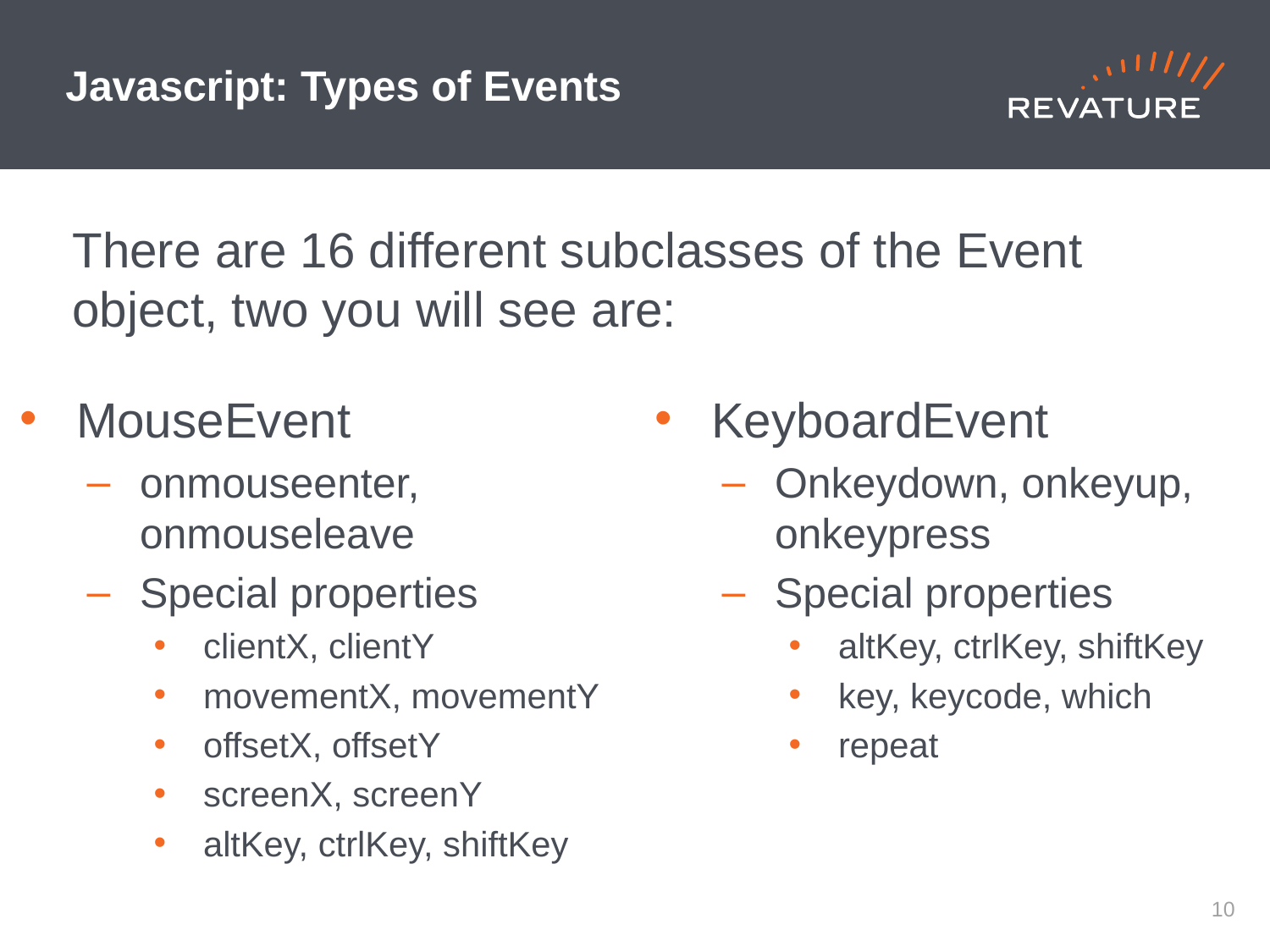

# Javascript: Types of Events
There are 16 different subclasses of the Event object, two you will see are:
MouseEvent
onmouseenter, onmouseleave
Special properties
clientX, clientY
movementX, movementY
offsetX, offsetY
screenX, screenY
altKey, ctrlKey, shiftKey

KeyboardEvent
Onkeydown, onkeyup, onkeypress
Special properties
altKey, ctrlKey, shiftKey
key, keycode, which
repeat

10